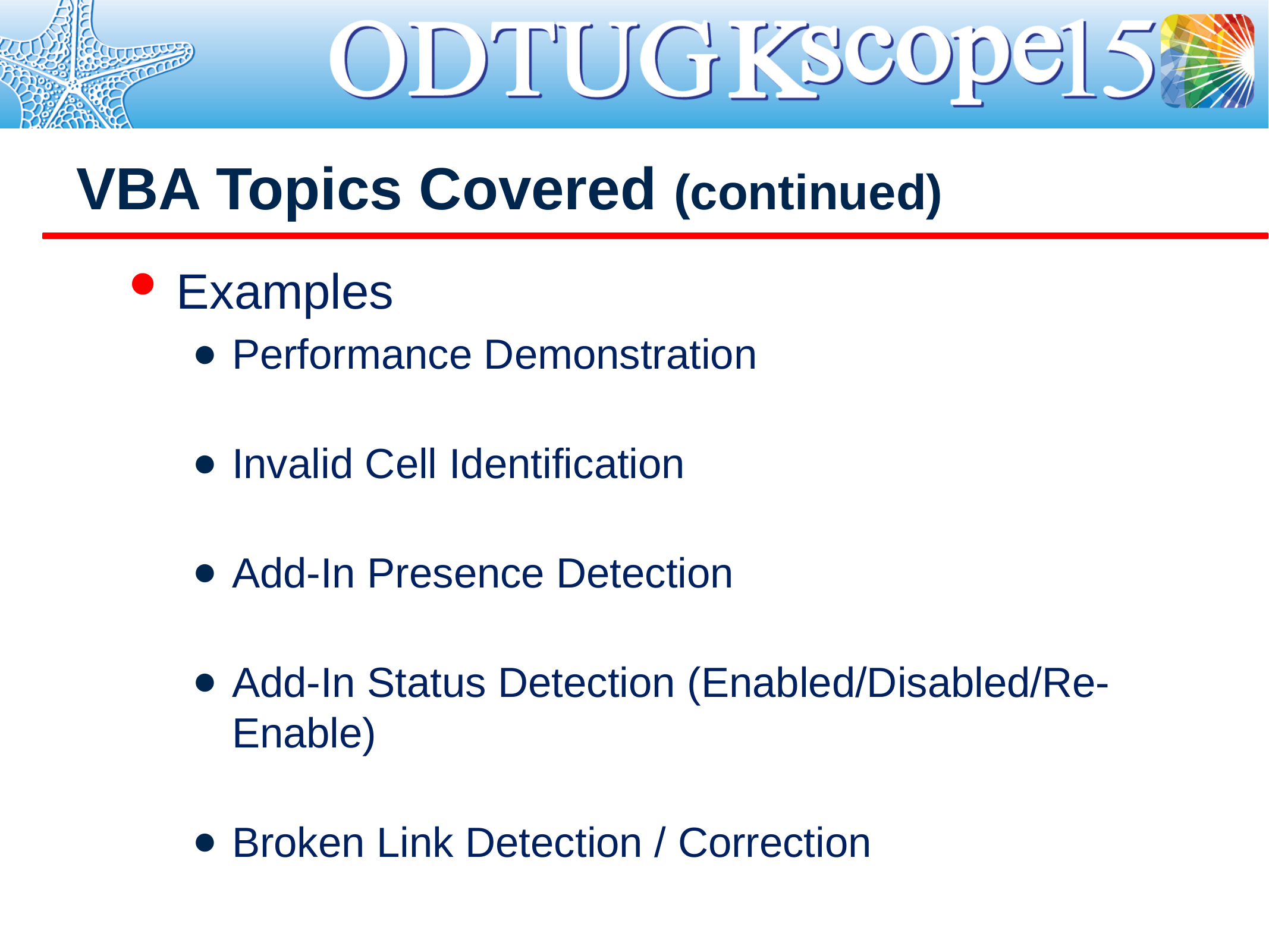

# VBA Topics Covered (continued)
Examples
Performance Demonstration
Invalid Cell Identification
Add-In Presence Detection
Add-In Status Detection (Enabled/Disabled/Re-Enable)
Broken Link Detection / Correction